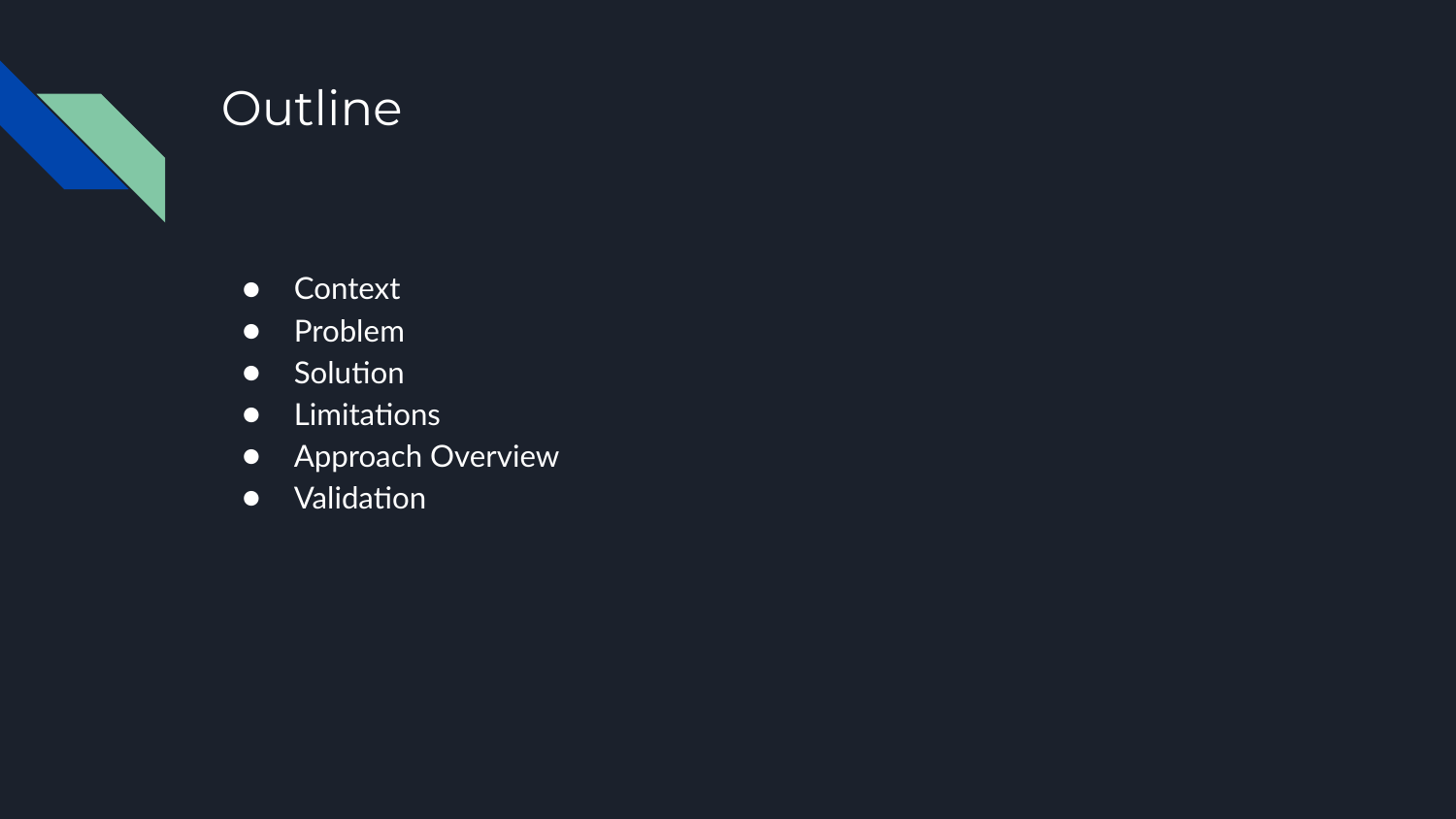

# Outline

Context
Problem
Solution
Limitations
Approach Overview
Validation